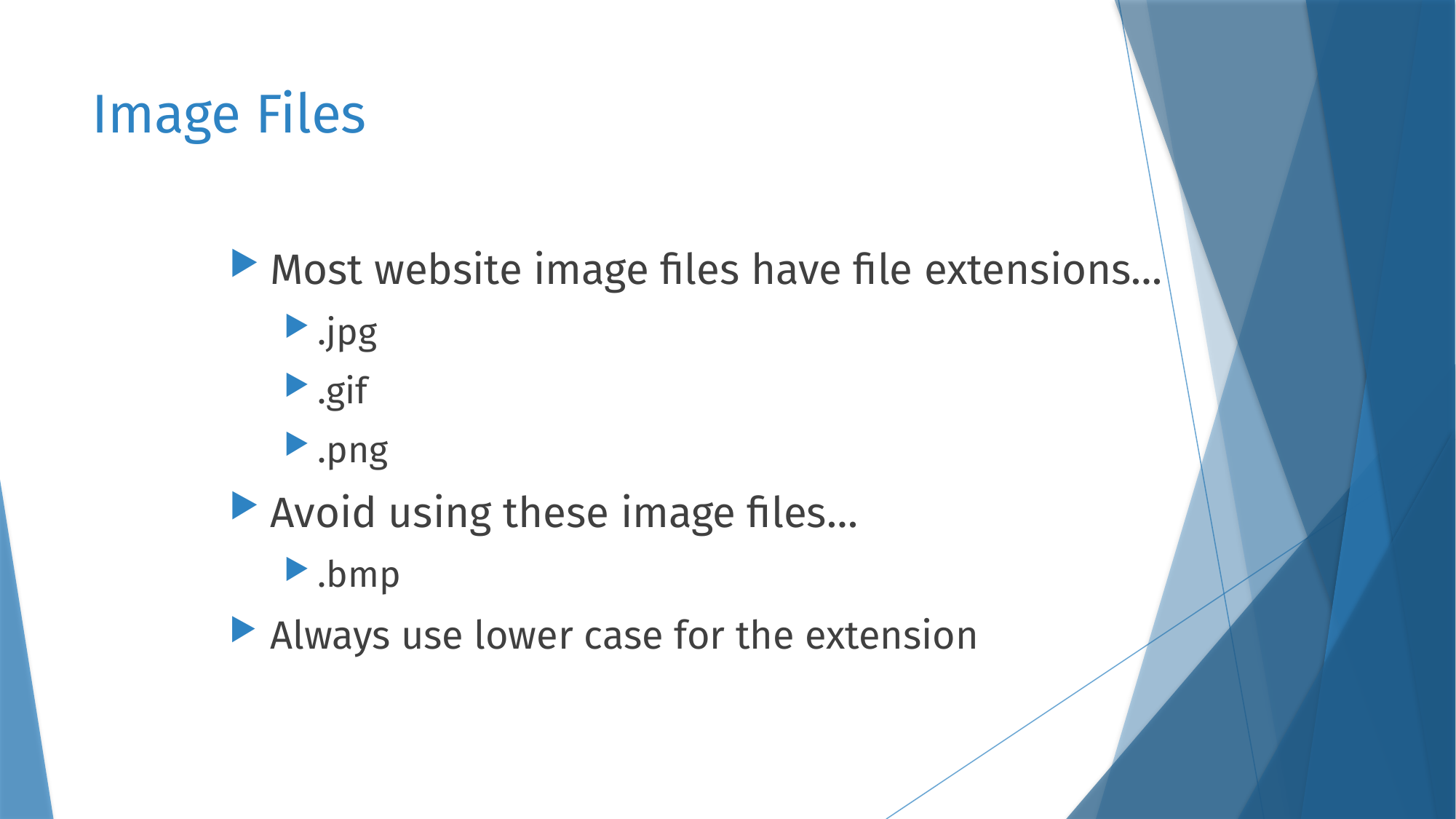

# Image Files
Most website image files have file extensions…
.jpg
.gif
.png
Avoid using these image files…
.bmp
Always use lower case for the extension